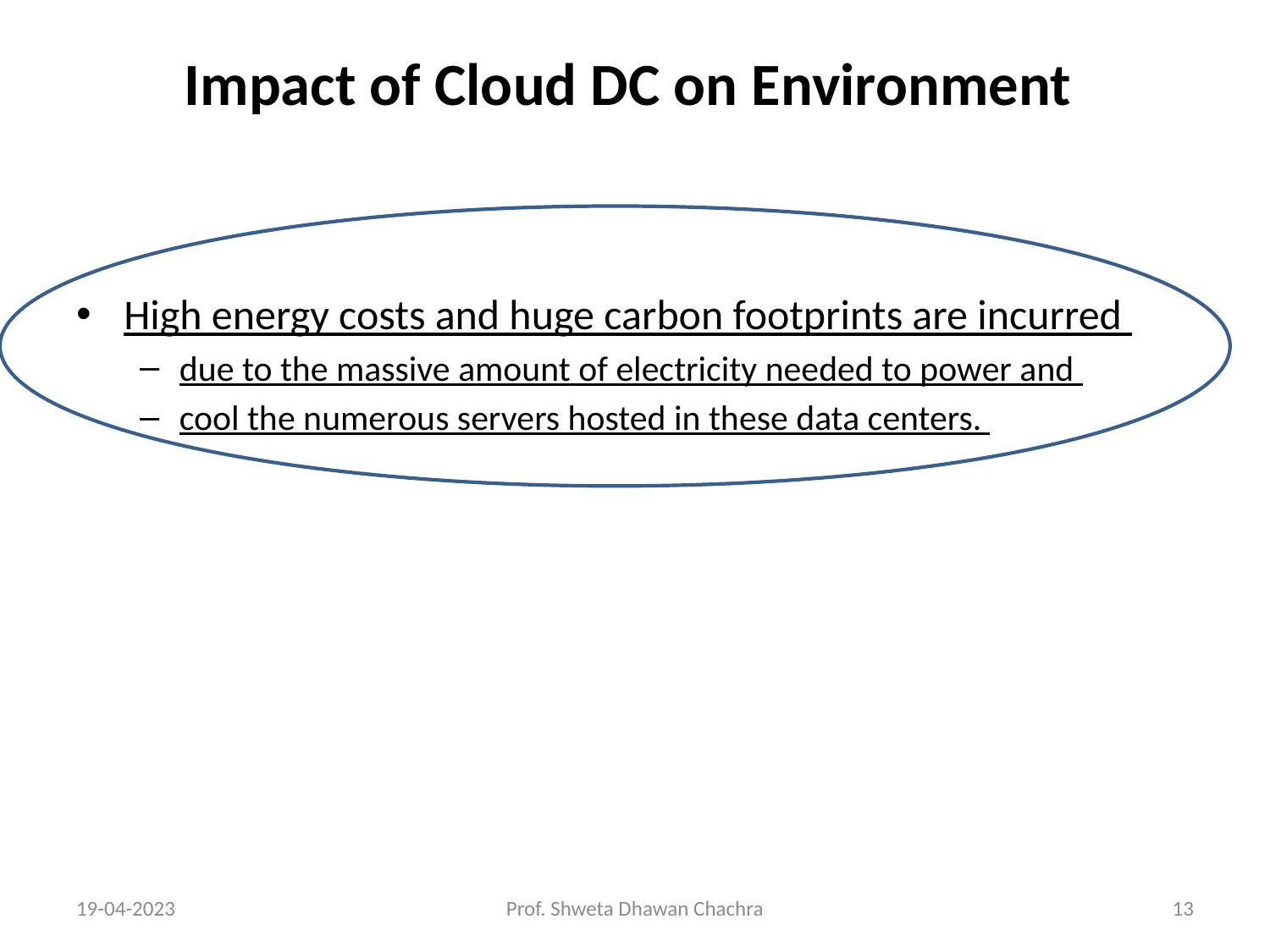

# Impact of Cloud DC on Environment

High energy costs and huge carbon footprints are incurred
due to the massive amount of electricity needed to power and
cool the numerous servers hosted in these data centers.

19-04-2023
Prof. Shweta Dhawan Chachra
13